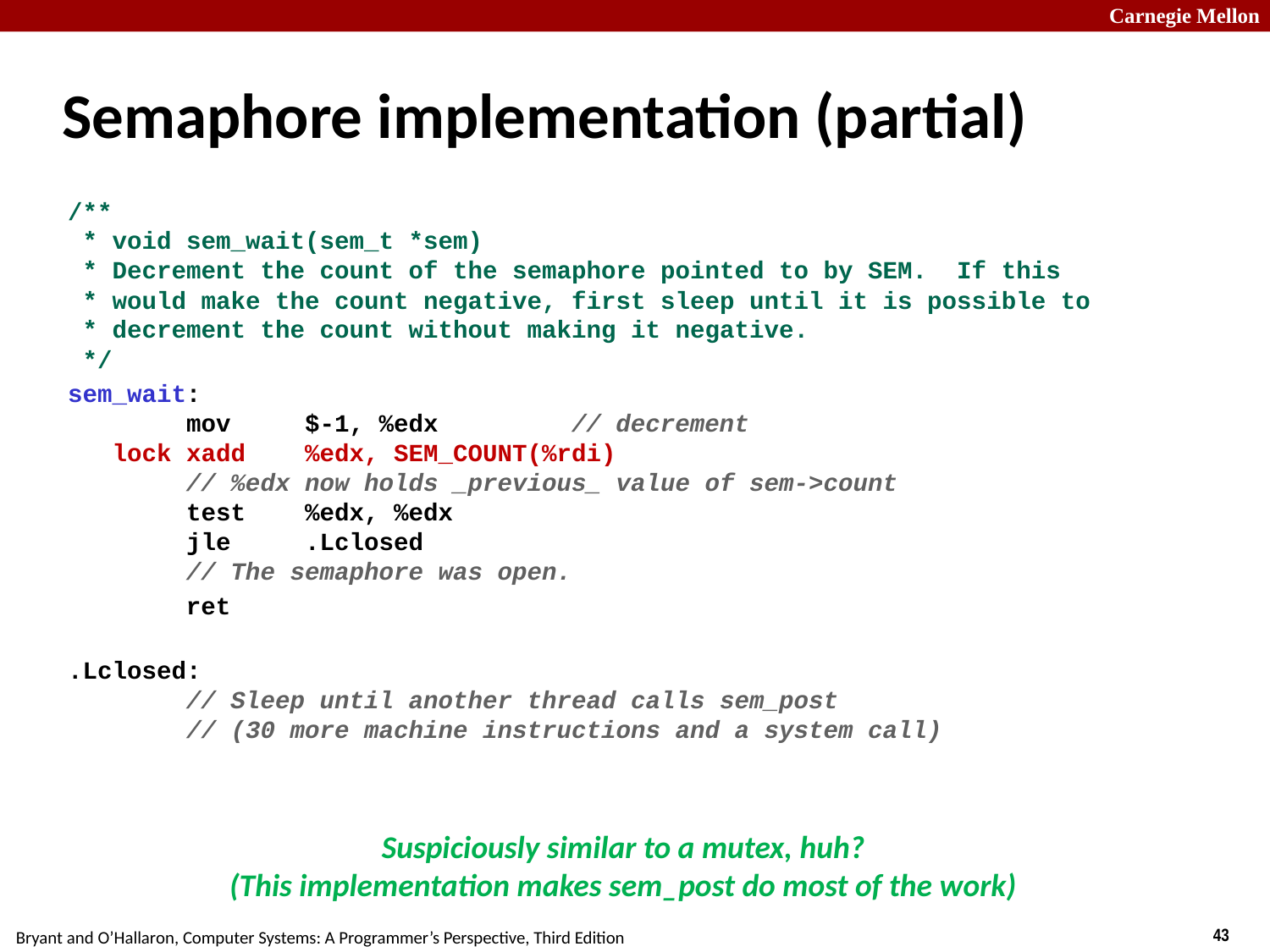

# Semaphore implementation (partial)
/**
 * void sem_wait(sem_t *sem)
 * Decrement the count of the semaphore pointed to by SEM.  If this
 * would make the count negative, first sleep until it is possible to
 * decrement the count without making it negative.
 */
sem_wait:
        mov     $-1, %edx         // decrement
   lock xadd    %edx, SEM_COUNT(%rdi)
        // %edx now holds _previous_ value of sem->count
        test    %edx, %edx
        jle     .Lclosed
        // The semaphore was open.
        ret
.Lclosed:
        // Sleep until another thread calls sem_post
        // (30 more machine instructions and a system call)
Suspiciously similar to a mutex, huh?
(This implementation makes sem_post do most of the work)